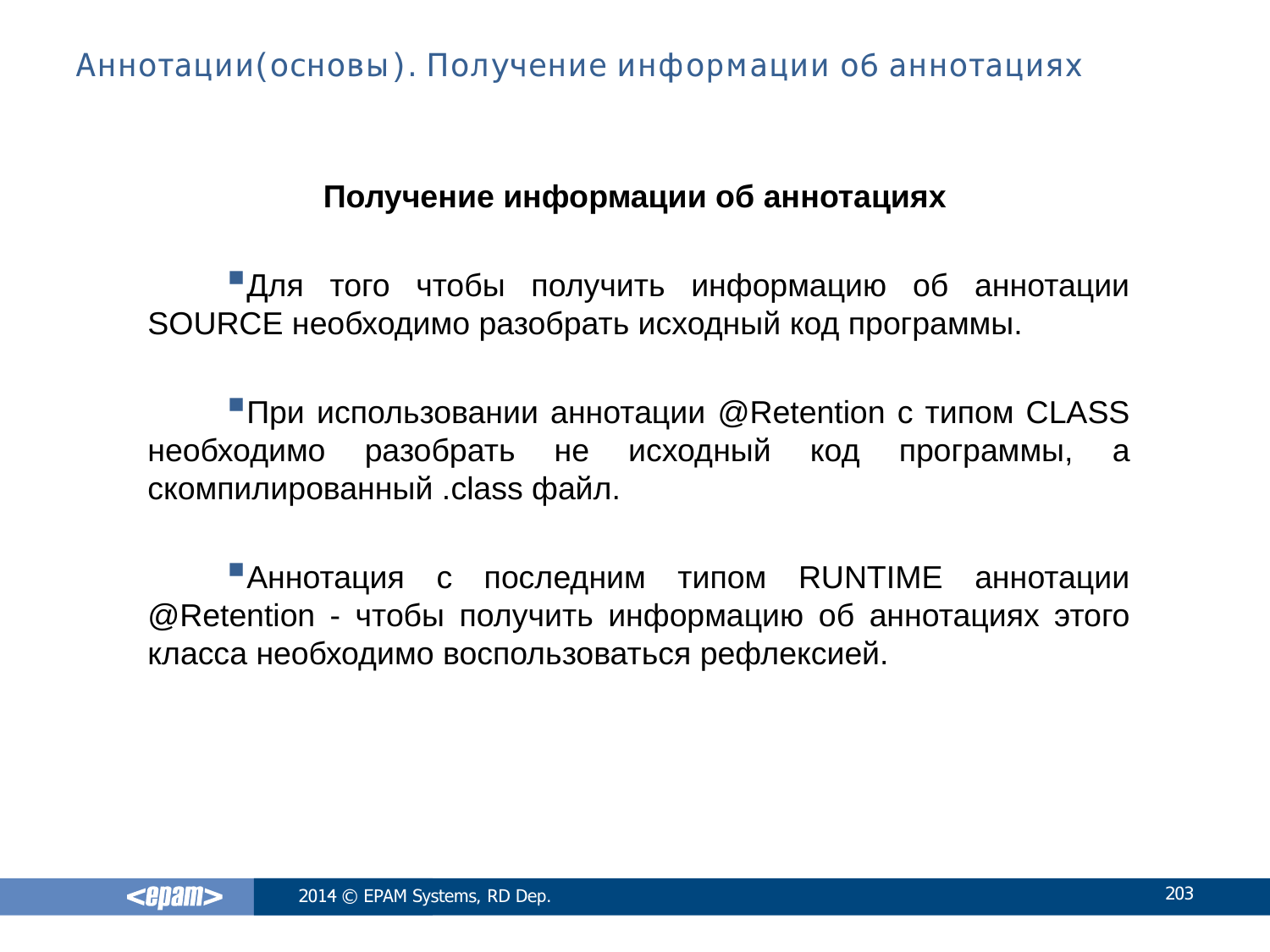

# Аннотации(основы). Получение информации об аннотациях
Получение информации об аннотациях

Для того чтобы получить информацию об аннотации SOURCE необходимо разобрать исходный код программы.

При использовании аннотации @Retention с типом CLASS необходимо разобрать не исходный код программы, а скомпилированный .class файл.

Аннотация с последним типом RUNTIME аннотации @Retention - чтобы получить информацию об аннотациях этого класса необходимо воспользоваться рефлексией.

203
2014 © EPAM Systems, RD Dep.